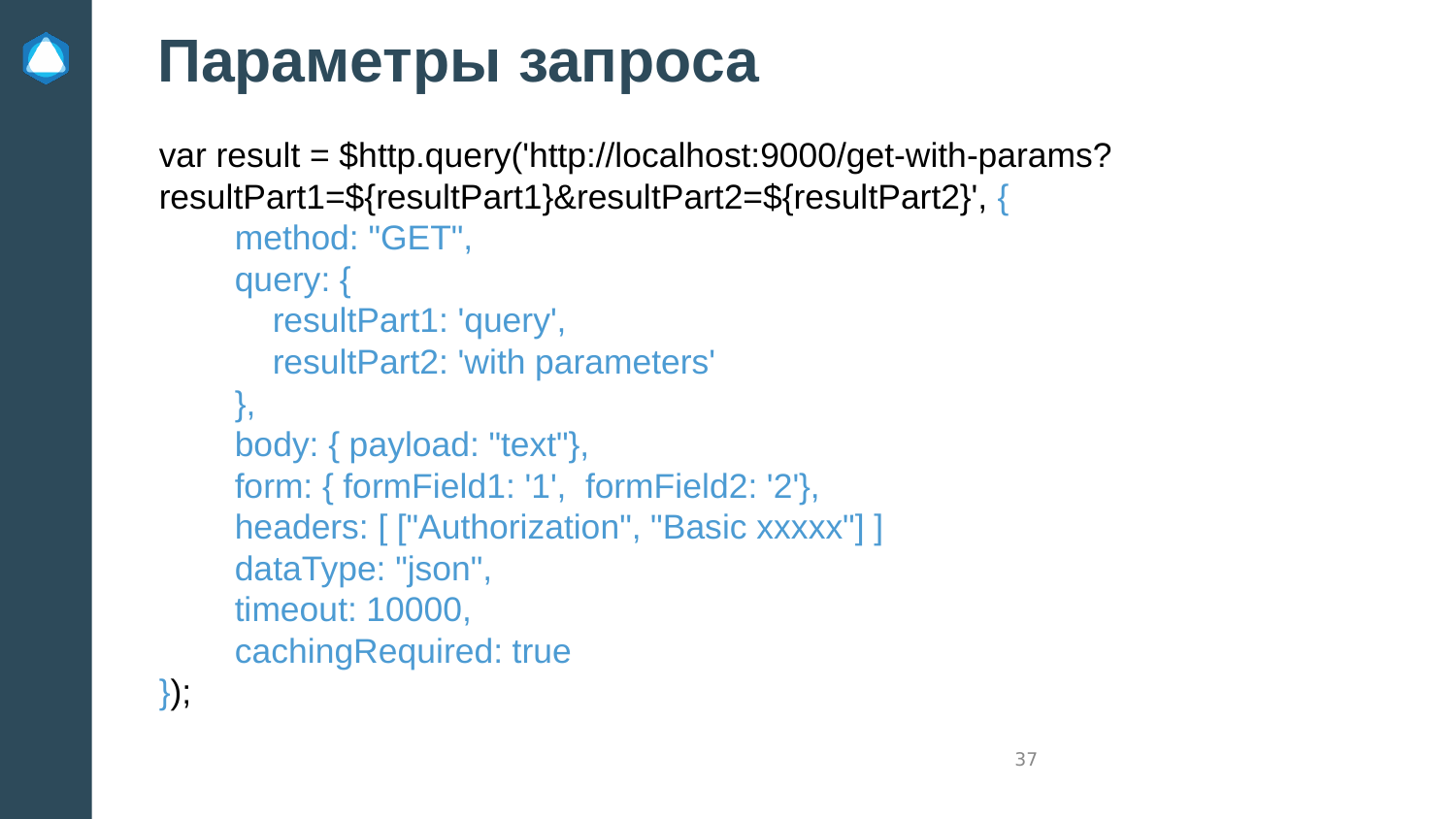

Параметры запроса
var result = $http.query('http://localhost:9000/get-with-params?resultPart1=${resultPart1}&resultPart2=${resultPart2}', {
        method: "GET",
        query: {
            resultPart1: 'query',
            resultPart2: 'with parameters'
        },
        body: { payload: "text"},
        form: { formField1: '1',  formField2: '2'},
        headers: [ ["Authorization", "Basic xxxxx"] ]
        dataType: "json",
        timeout: 10000,
        cachingRequired: true
});
37